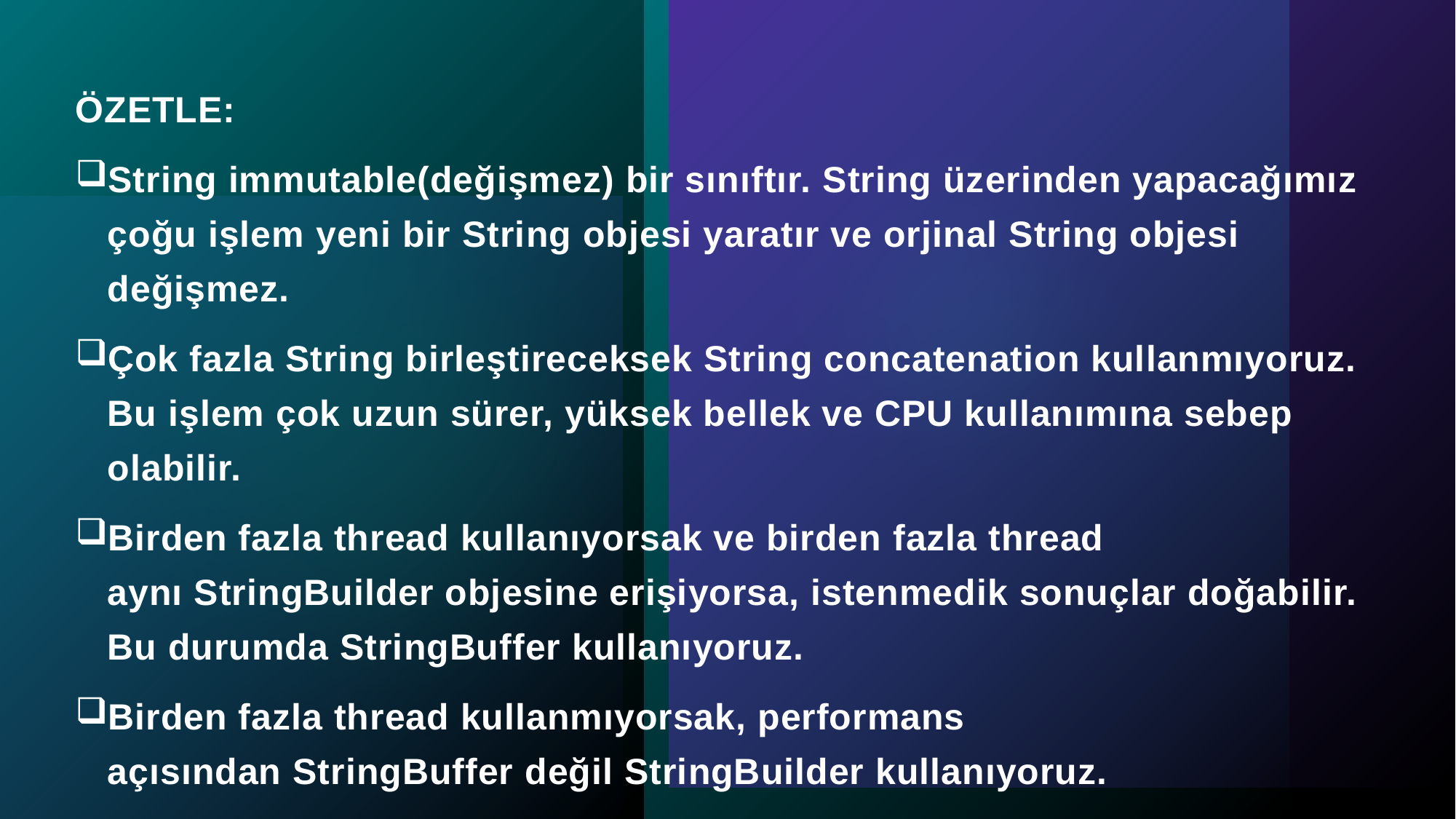

ÖZETLE:
String immutable(değişmez) bir sınıftır. String üzerinden yapacağımız çoğu işlem yeni bir String objesi yaratır ve orjinal String objesi değişmez.
Çok fazla String birleştireceksek String concatenation kullanmıyoruz. Bu işlem çok uzun sürer, yüksek bellek ve CPU kullanımına sebep olabilir.
Birden fazla thread kullanıyorsak ve birden fazla thread aynı StringBuilder objesine erişiyorsa, istenmedik sonuçlar doğabilir. Bu durumda StringBuffer kullanıyoruz.
Birden fazla thread kullanmıyorsak, performans açısından StringBuffer değil StringBuilder kullanıyoruz.